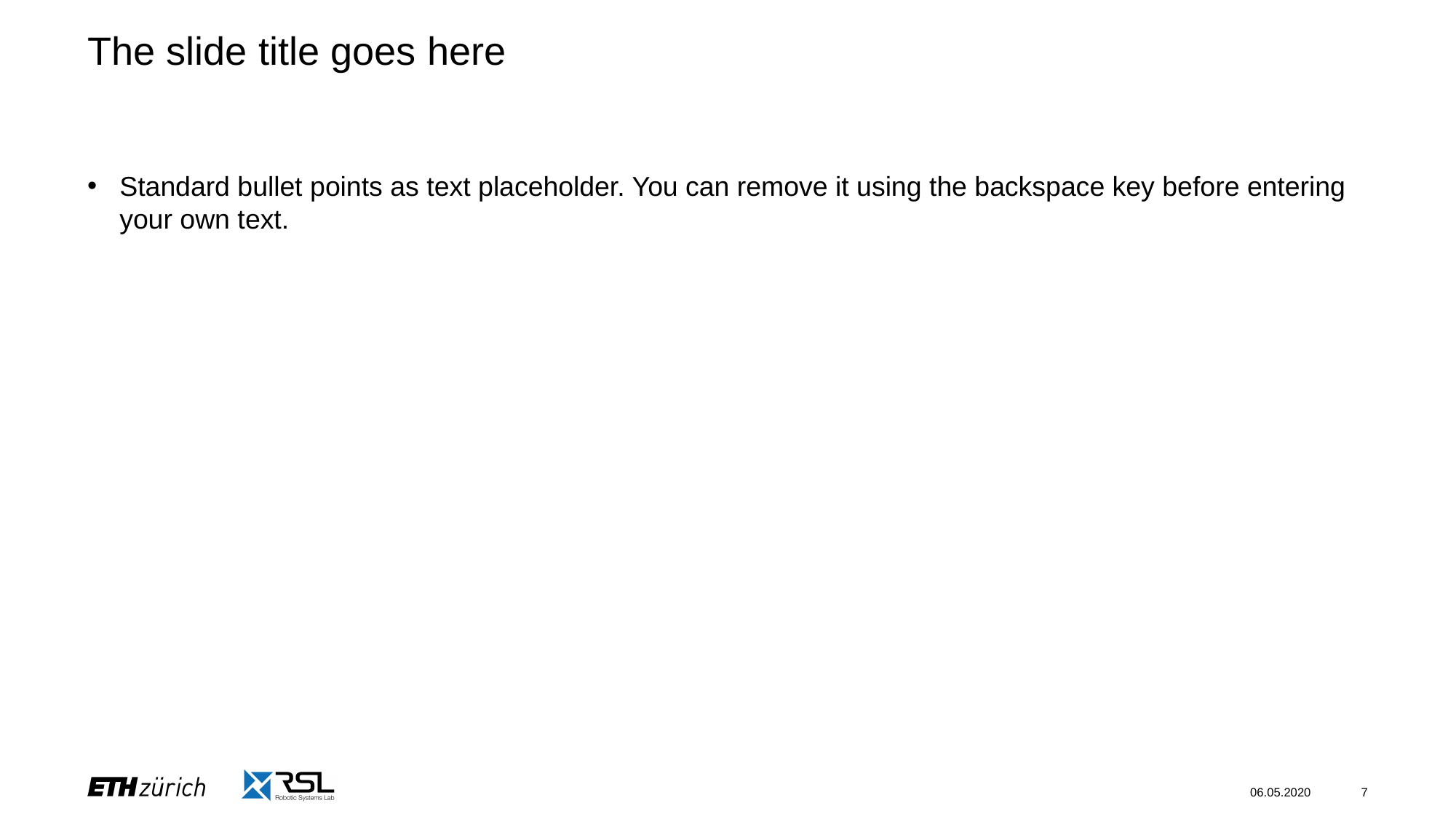

# The slide title goes here
Standard bullet points as text placeholder. You can remove it using the backspace key before entering your own text.
06.05.2020
7